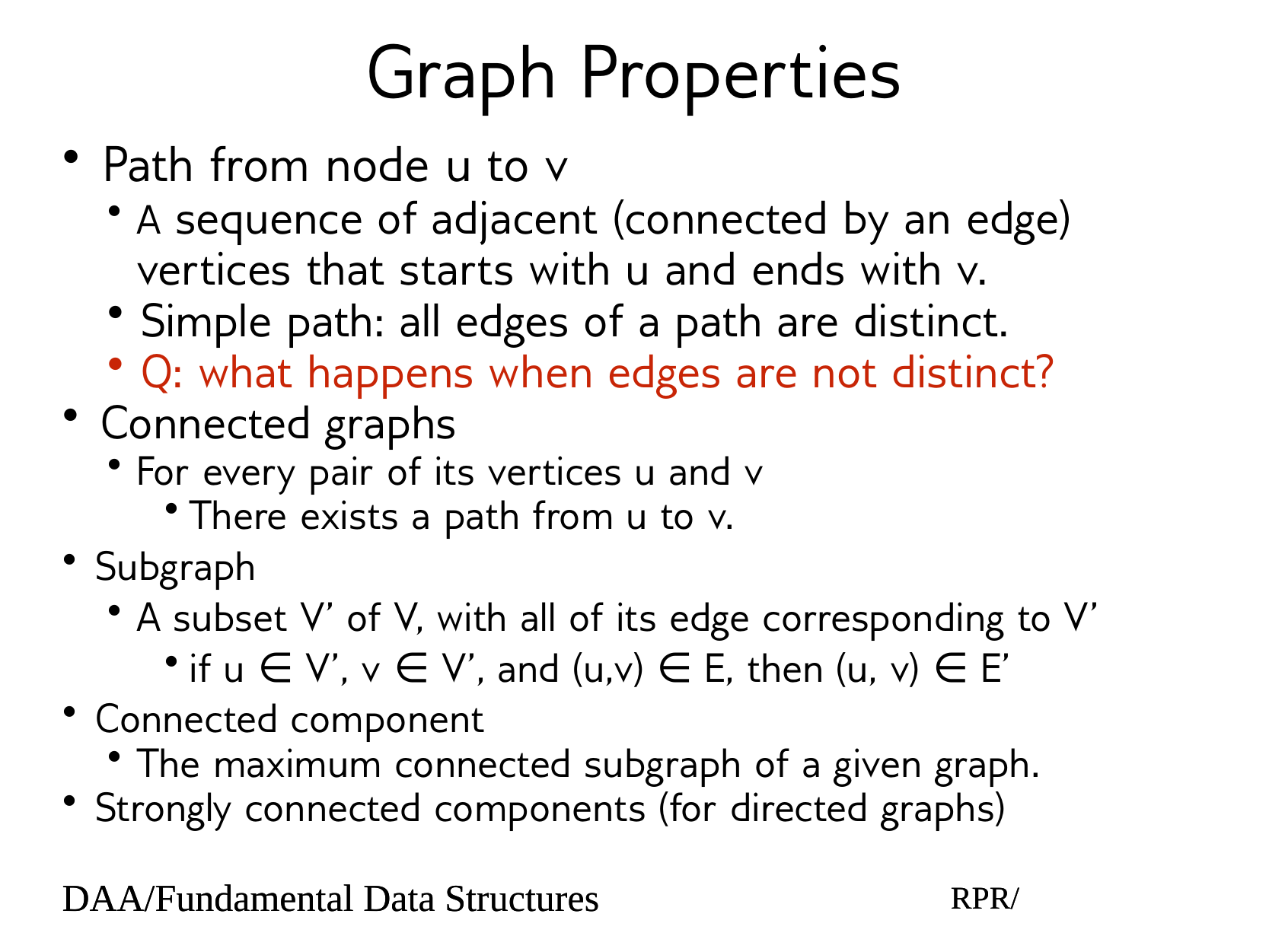

# Graph Properties
Path from node u to v
A sequence of adjacent (connected by an edge) vertices that starts with u and ends with v.
Simple path: all edges of a path are distinct.
Q: what happens when edges are not distinct?
Connected graphs
For every pair of its vertices u and v
There exists a path from u to v.
Subgraph
A subset V’ of V, with all of its edge corresponding to V’
if u ∈ V’, v ∈ V’, and (u,v) ∈ E, then (u, v) ∈ E’
Connected component
The maximum connected subgraph of a given graph.
Strongly connected components (for directed graphs)
DAA/Fundamental Data Structures
RPR/
13